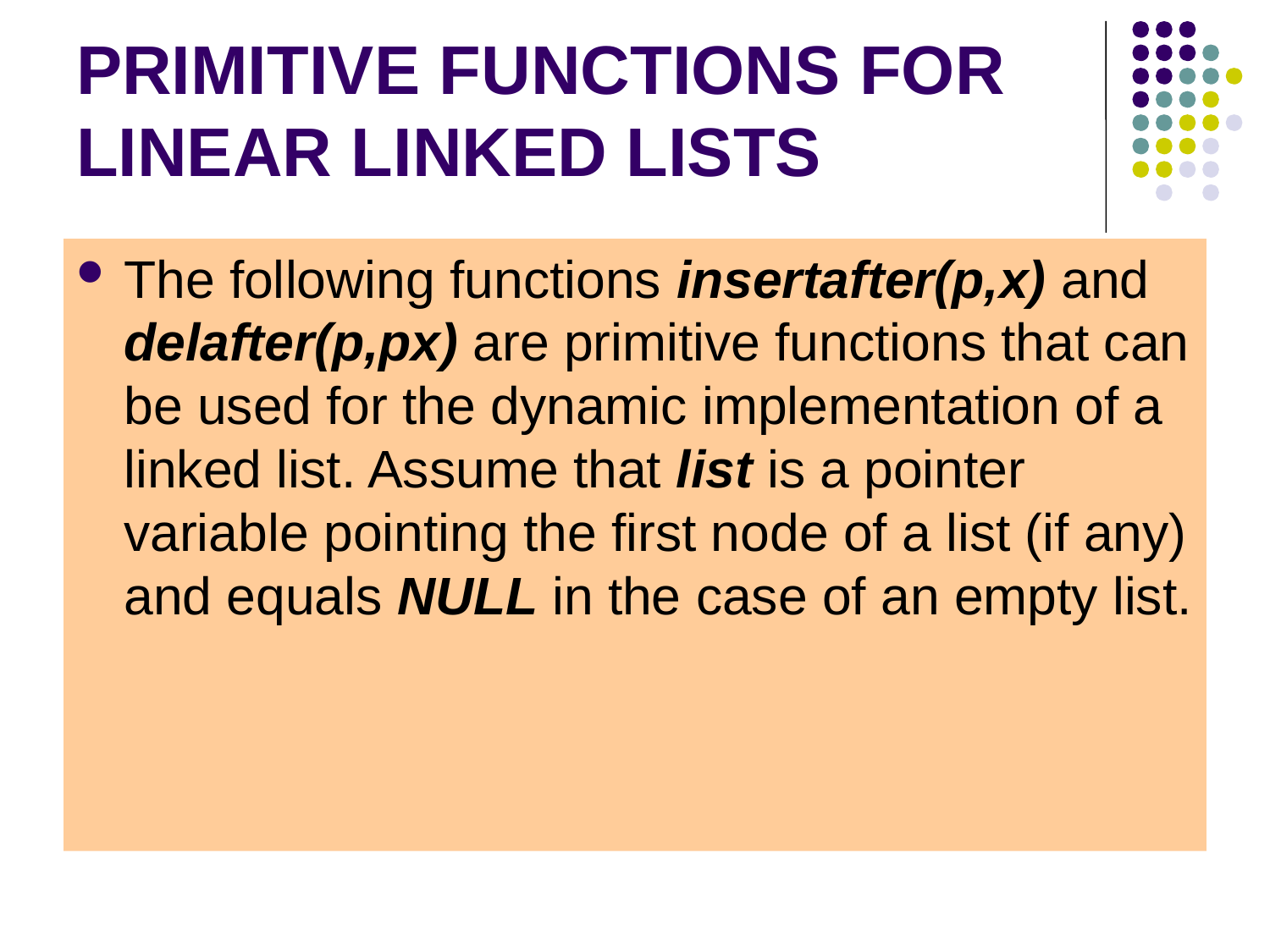

# PRIMITIVE FUNCTIONS FOR LINEAR LINKED LISTS
The following functions insertafter(p,x) and delafter(p,px) are primitive functions that can be used for the dynamic implementation of a linked list. Assume that list is a pointer variable pointing the first node of a list (if any) and equals NULL in the case of an empty list.